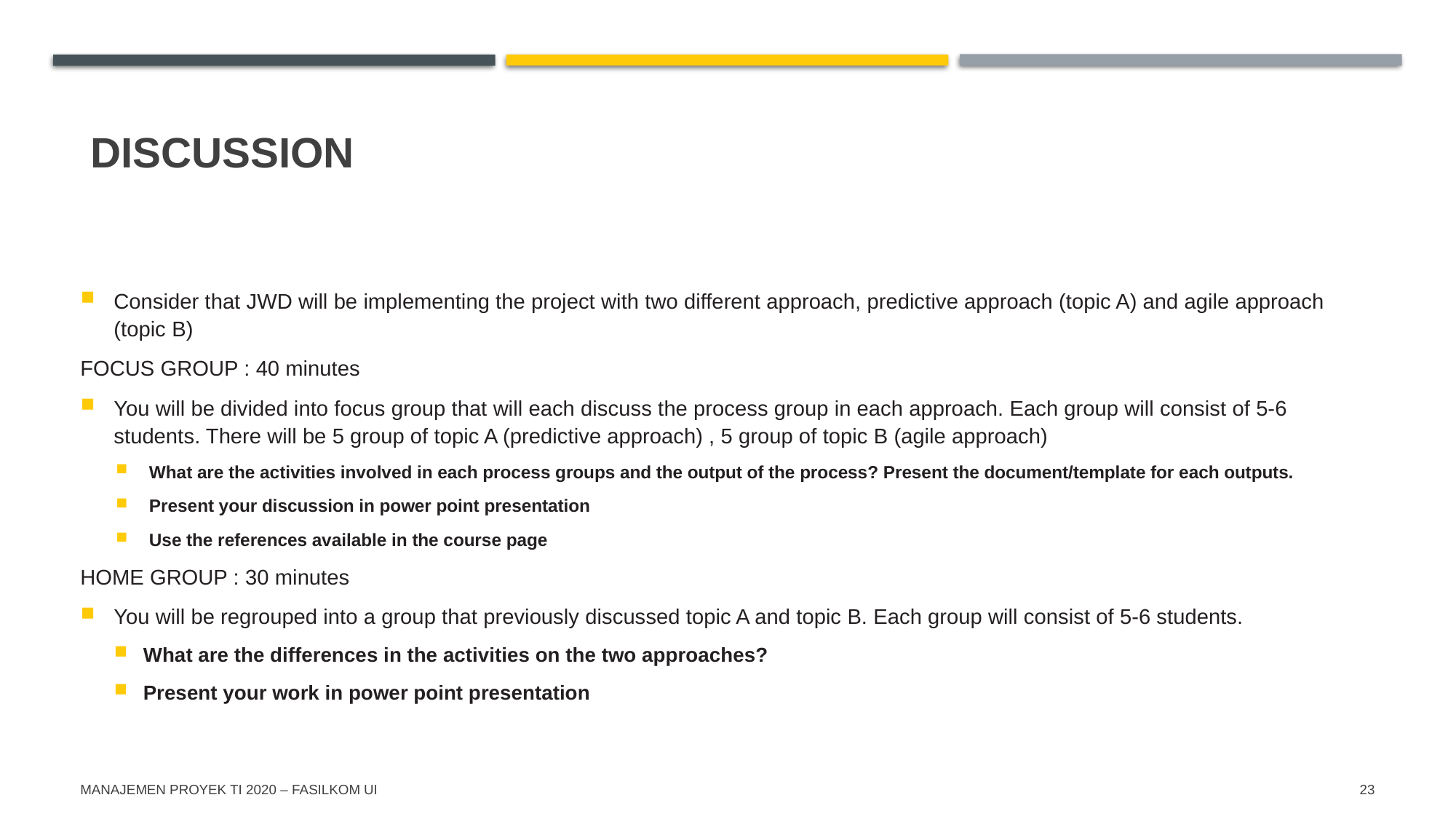

# Discussion
Consider that JWD will be implementing the project with two different approach, predictive approach (topic A) and agile approach (topic B)
FOCUS GROUP : 40 minutes
You will be divided into focus group that will each discuss the process group in each approach. Each group will consist of 5-6 students. There will be 5 group of topic A (predictive approach) , 5 group of topic B (agile approach)
What are the activities involved in each process groups and the output of the process? Present the document/template for each outputs.
Present your discussion in power point presentation
Use the references available in the course page
HOME GROUP : 30 minutes
You will be regrouped into a group that previously discussed topic A and topic B. Each group will consist of 5-6 students.
What are the differences in the activities on the two approaches?
Present your work in power point presentation

Manajemen PROYEK TI 2020 – FASILKOM UI
23